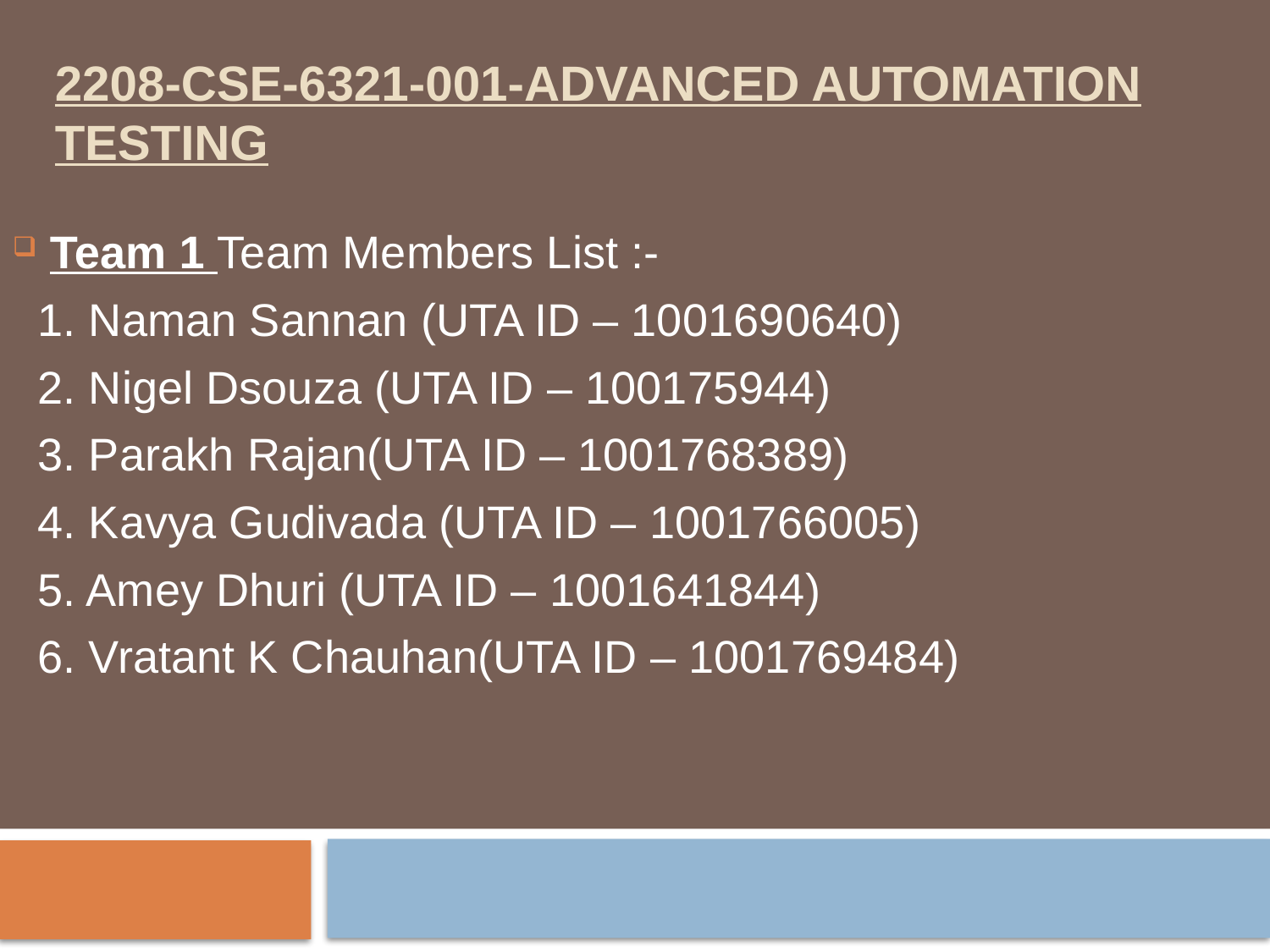

# 2208-CSE-6321-001-ADVANCED AUTOMATION TESTING
 Team 1 Team Members List :-
  1. Naman Sannan (UTA ID – 1001690640)
  2. Nigel Dsouza (UTA ID – 100175944)
  3. Parakh Rajan(UTA ID – 1001768389)
  4. Kavya Gudivada (UTA ID – 1001766005)
  5. Amey Dhuri (UTA ID – 1001641844)
  6. Vratant K Chauhan(UTA ID – 1001769484)